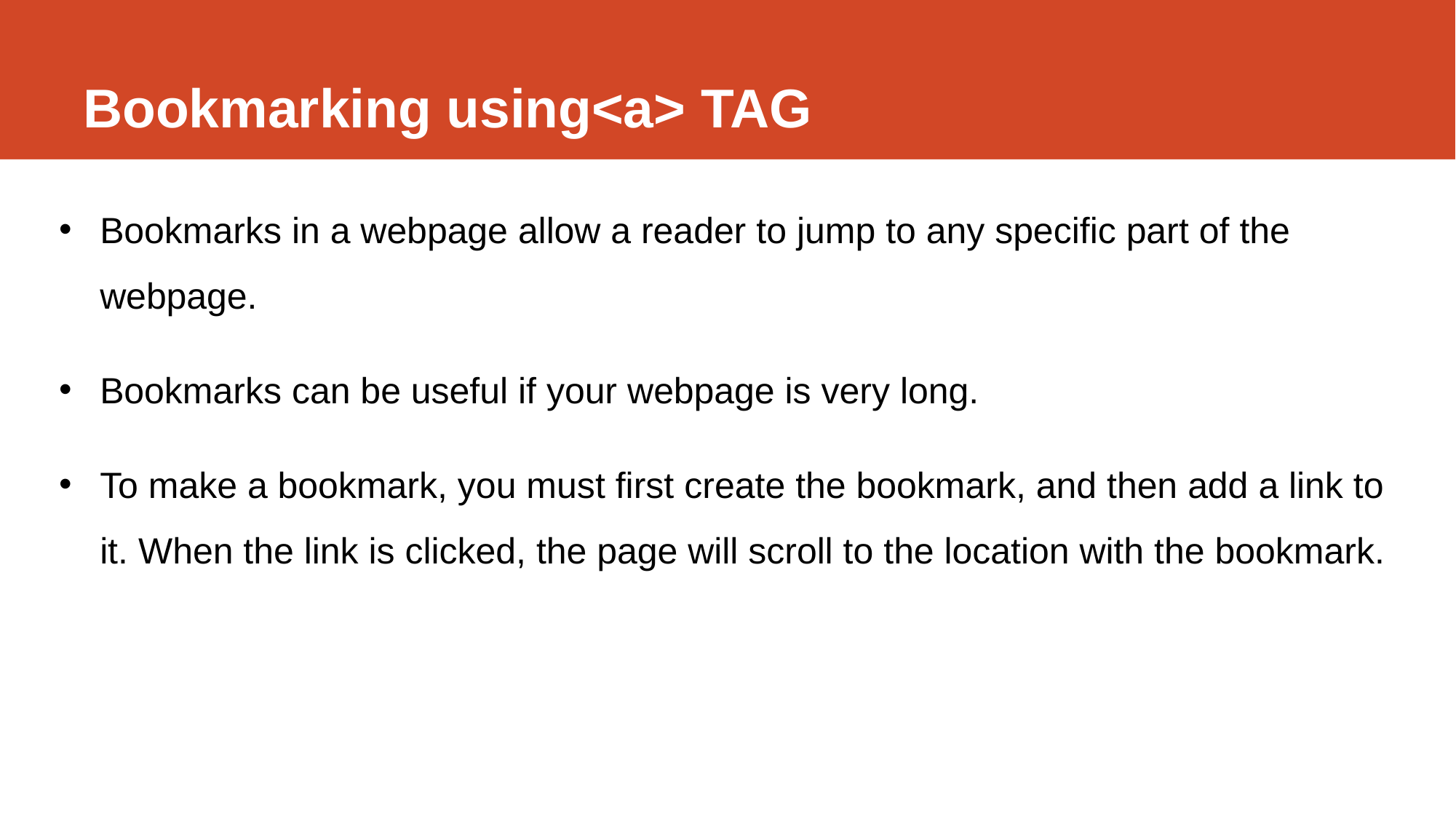

# Bookmarking using<a> TAG
Bookmarks in a webpage allow a reader to jump to any specific part of the webpage.
Bookmarks can be useful if your webpage is very long.
To make a bookmark, you must first create the bookmark, and then add a link to it. When the link is clicked, the page will scroll to the location with the bookmark.